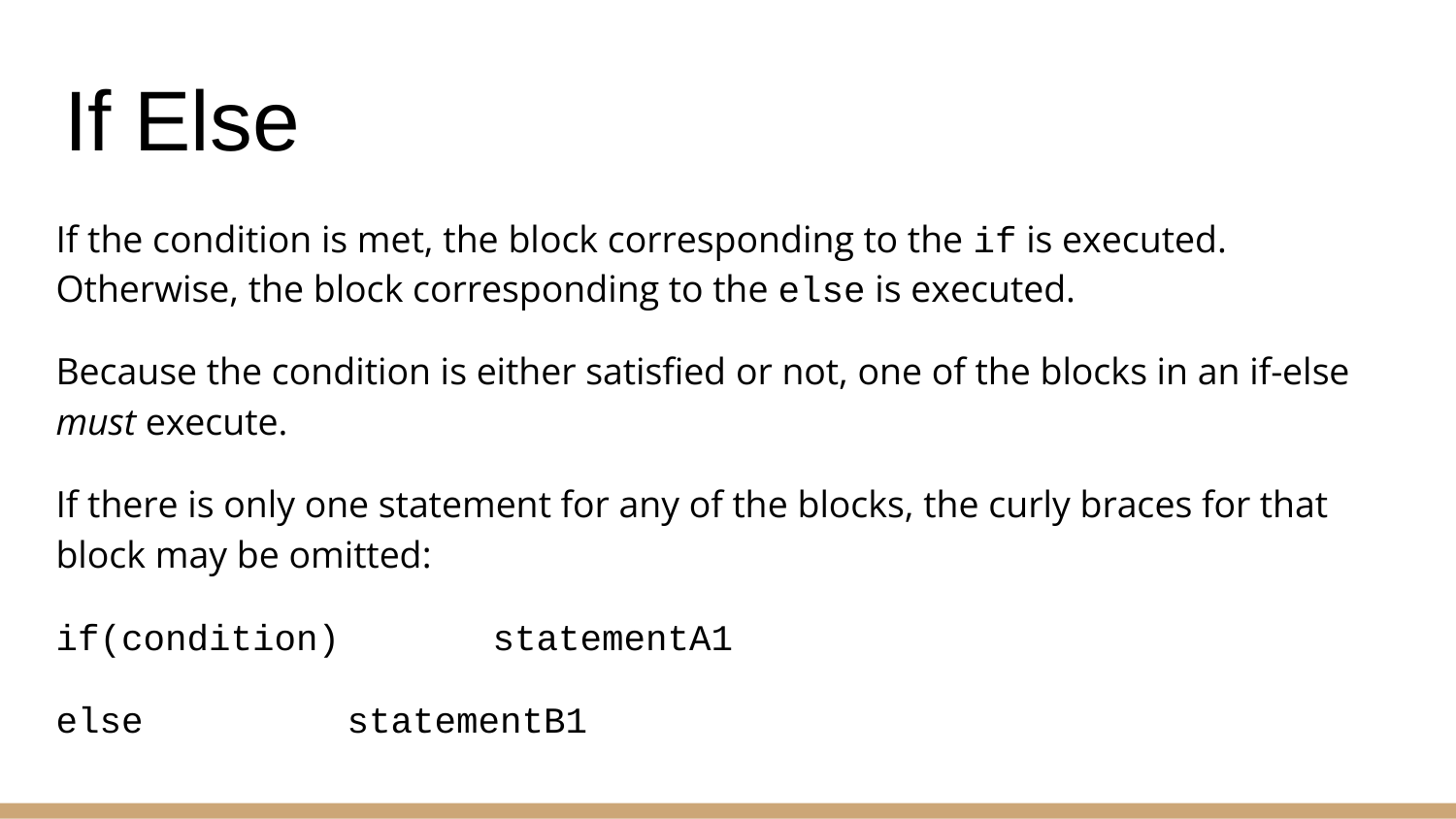

# If Else
If the condition is met, the block corresponding to the if is executed. Otherwise, the block corresponding to the else is executed.
Because the condition is either satisfied or not, one of the blocks in an if-else must execute.
If there is only one statement for any of the blocks, the curly braces for that block may be omitted:
if(condition)		statementA1
else		statementB1